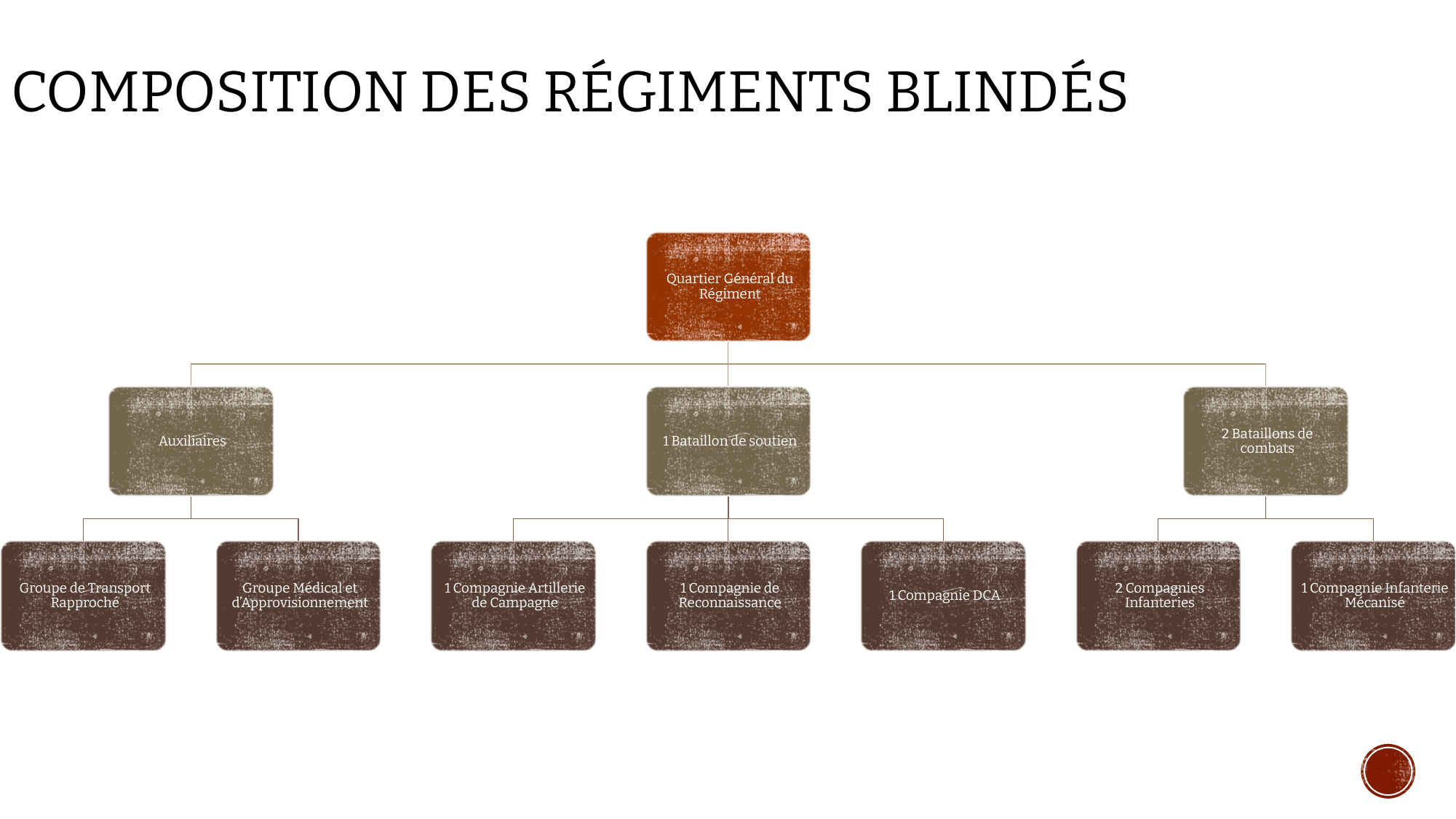

# Composition des régiments Blindés
Quartier Général du Régiment
Auxiliaires
Groupe de Transport Rapproché
Groupe Médical et d’Approvisionnement
1 Bataillon de soutien
1 Compagnie Artillerie de Campagne
1 Compagnie de Reconnaissance
1 Compagnie DCA
2 Bataillons de combats
2 Compagnies Infanteries
1 Compagnie Infanterie Mécanisé